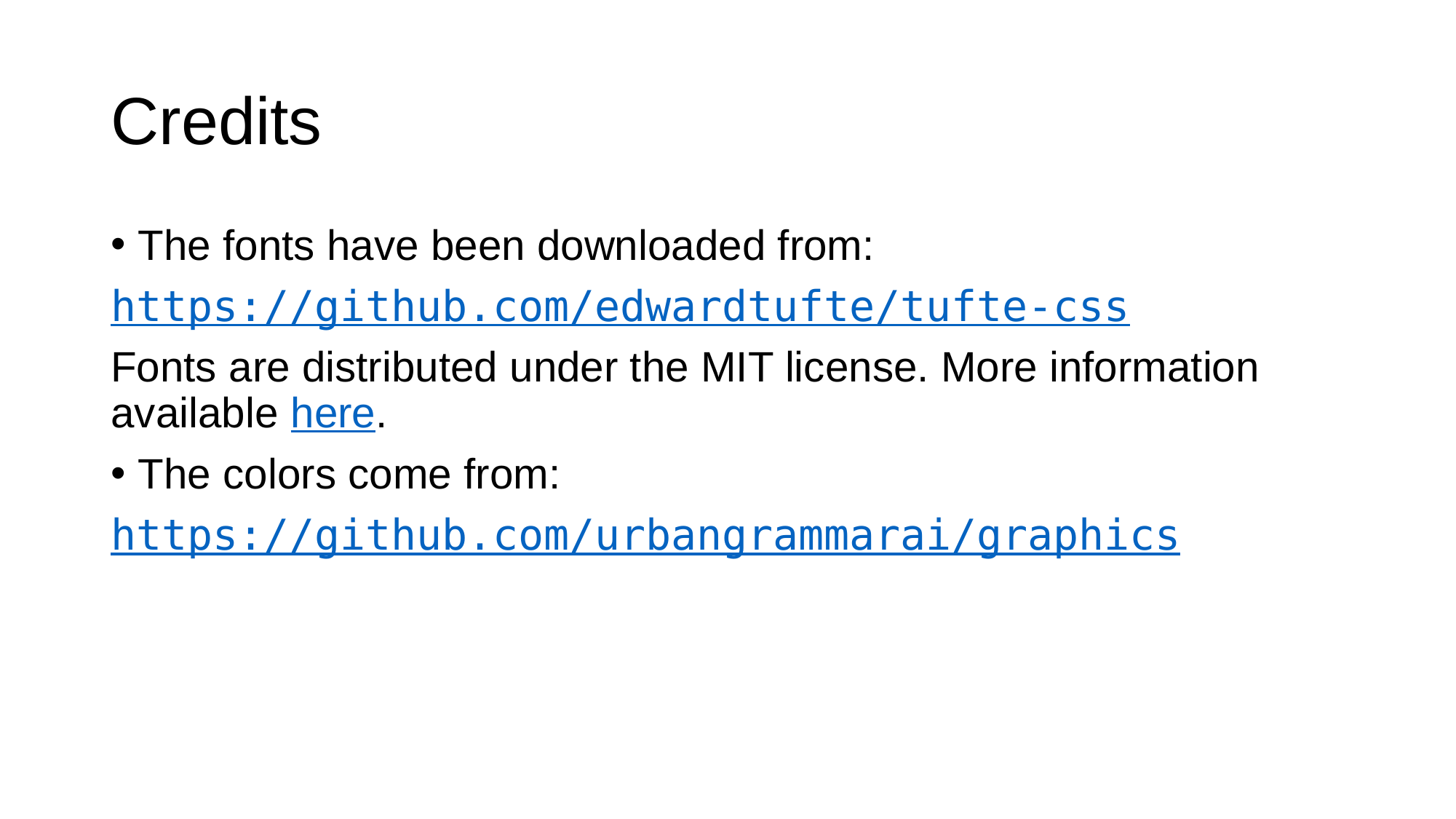

# Credits
The fonts have been downloaded from:
https://github.com/edwardtufte/tufte-css
Fonts are distributed under the MIT license. More information available here.
The colors come from:
https://github.com/urbangrammarai/graphics